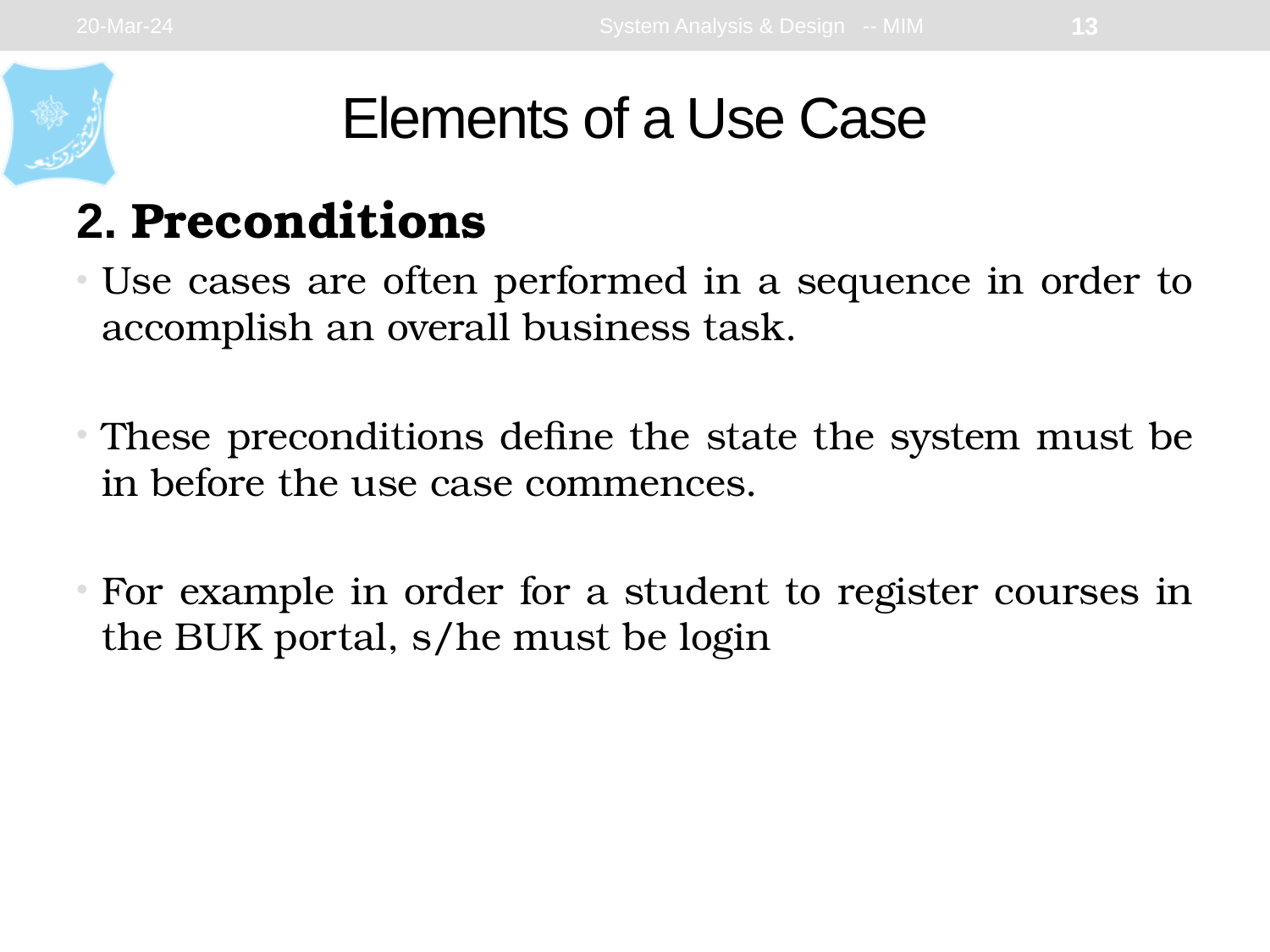

20-Mar-24
System Analysis & Design   -- MIM
13
# Elements of a Use Case
2. Preconditions
Use cases are often performed in a sequence in order to accomplish an overall business task.

These preconditions define the state the system must be in before the use case commences.

For example in order for a student to register courses in the BUK portal, s/he must be login